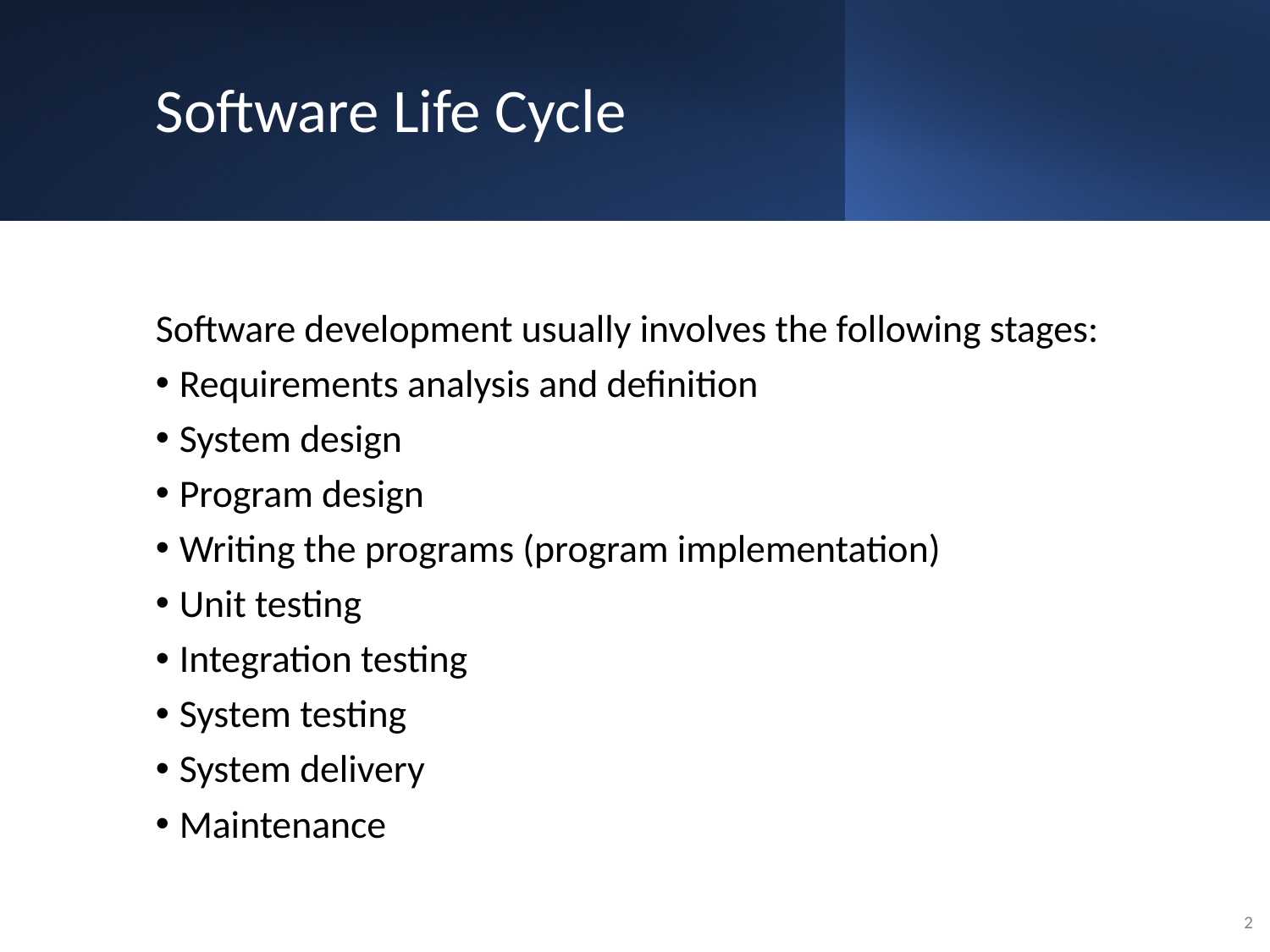

# Software Life Cycle
Software development usually involves the following stages:
Requirements analysis and definition
System design
Program design
Writing the programs (program implementation)
Unit testing
Integration testing
System testing
System delivery
Maintenance
2